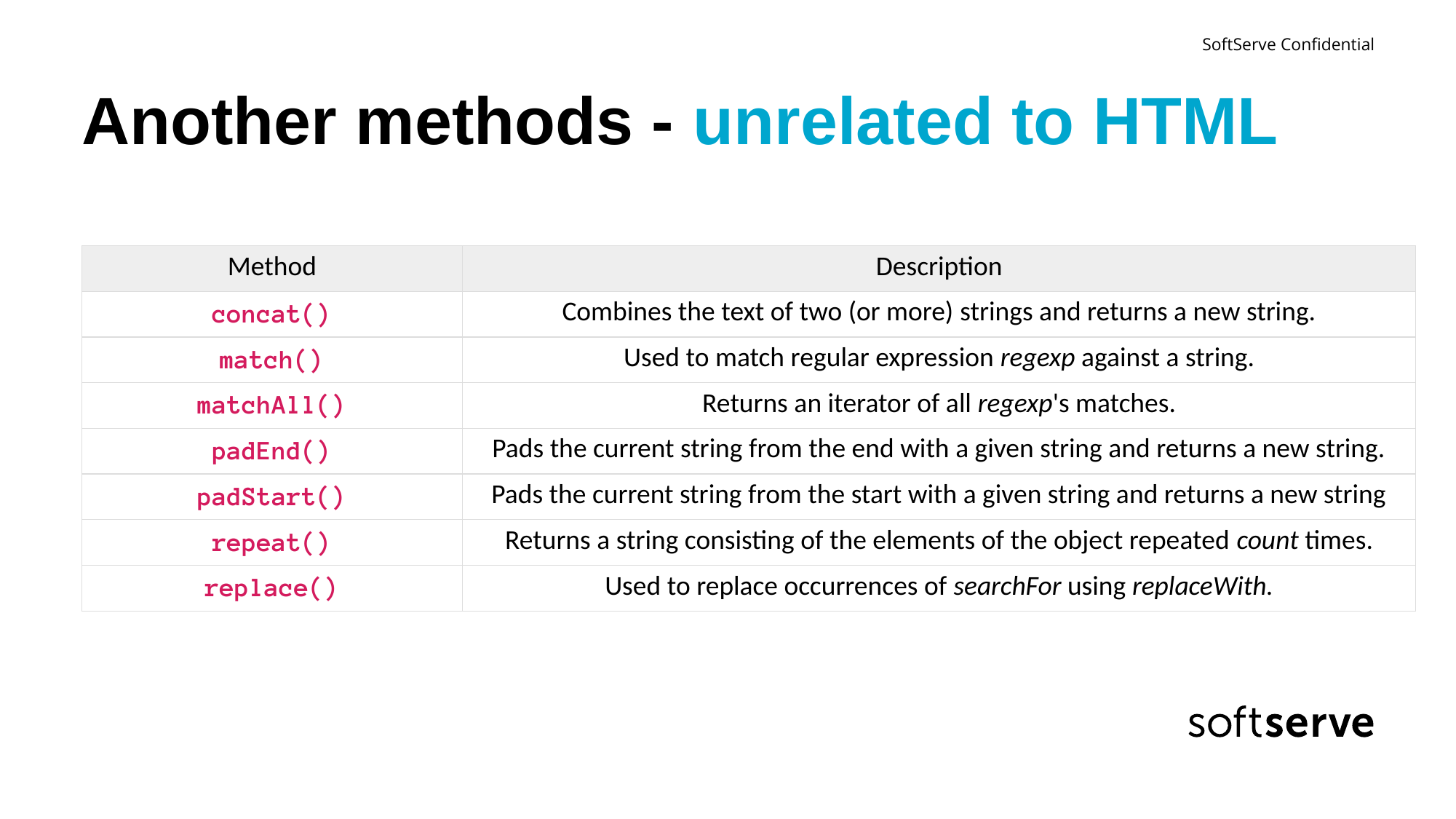

# Another methods - unrelated to HTML
| Method | Description |
| --- | --- |
| concat() | Combines the text of two (or more) strings and returns a new string. |
| match() | Used to match regular expression regexp against a string. |
| matchAll() | Returns an iterator of all regexp's matches. |
| padEnd() | Pads the current string from the end with a given string and returns a new string. |
| padStart() | Pads the current string from the start with a given string and returns a new string |
| repeat() | Returns a string consisting of the elements of the object repeated count times. |
| replace() | Used to replace occurrences of searchFor using replaceWith. |